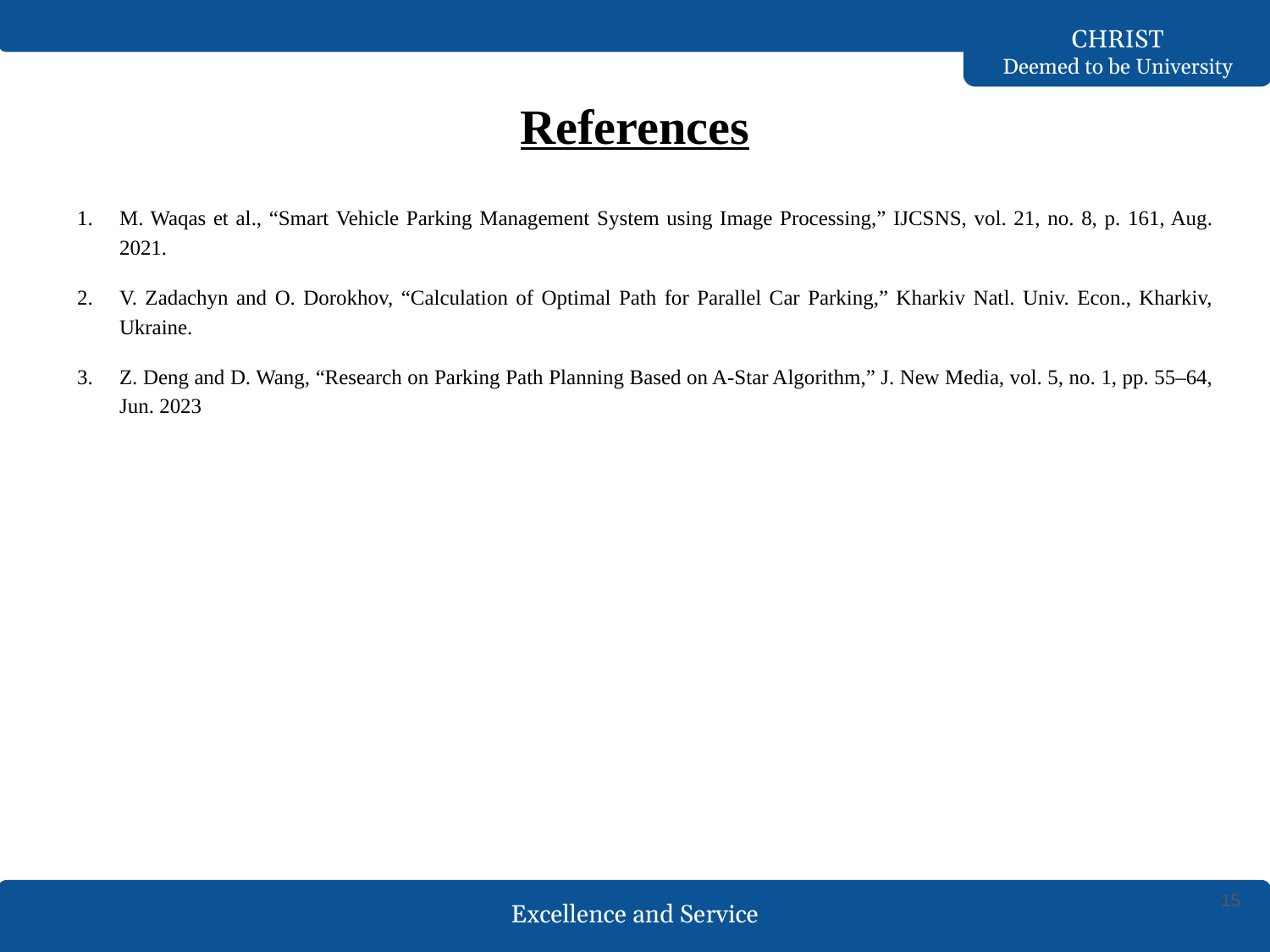

# References
M. Waqas et al., “Smart Vehicle Parking Management System using Image Processing,” IJCSNS, vol. 21, no. 8, p. 161, Aug. 2021.
V. Zadachyn and O. Dorokhov, “Calculation of Optimal Path for Parallel Car Parking,” Kharkiv Natl. Univ. Econ., Kharkiv, Ukraine.
Z. Deng and D. Wang, “Research on Parking Path Planning Based on A-Star Algorithm,” J. New Media, vol. 5, no. 1, pp. 55–64, Jun. 2023
15